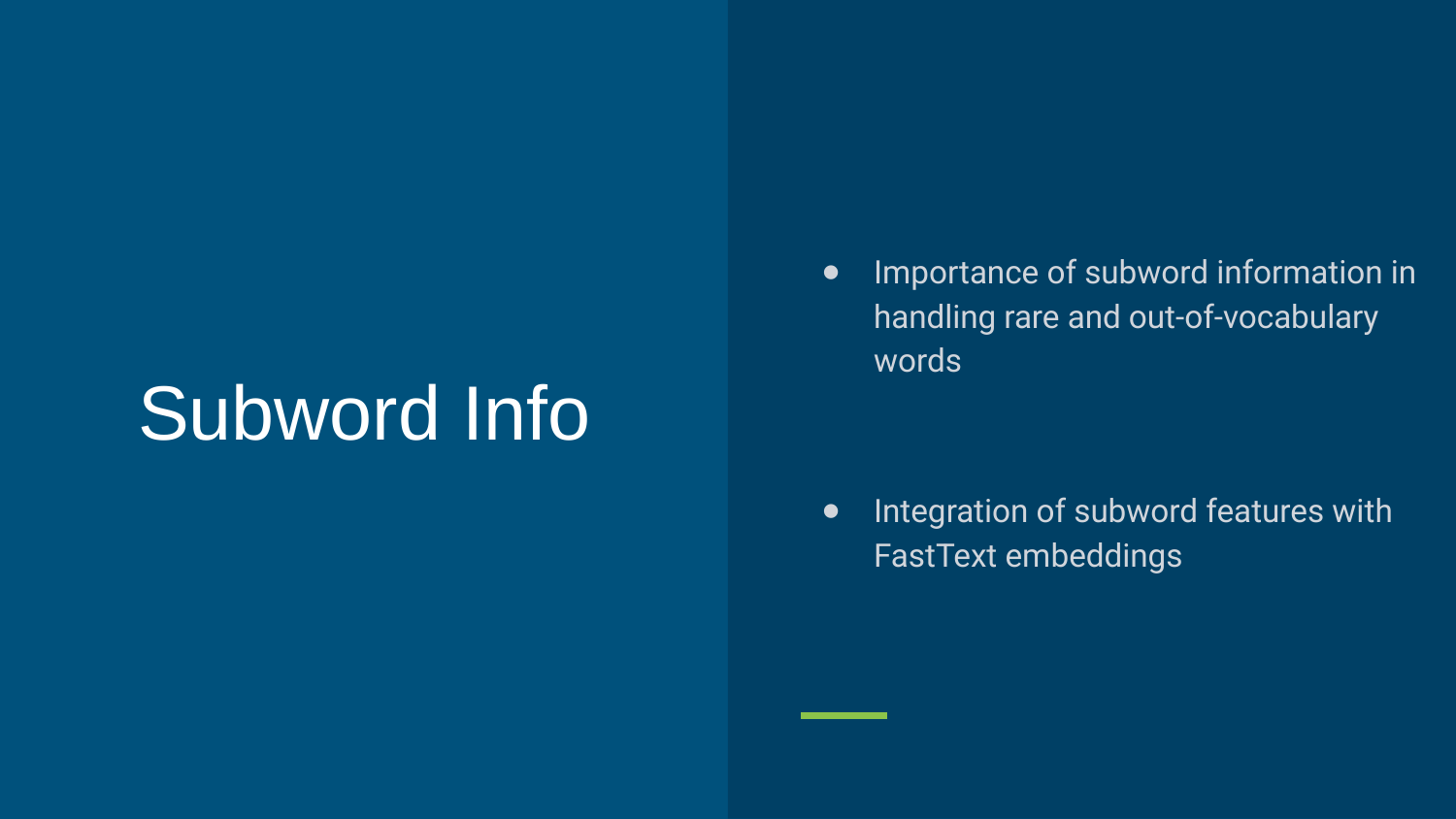

Importance of subword information in handling rare and out-of-vocabulary words

Integration of subword features with FastText embeddings
# Subword Info